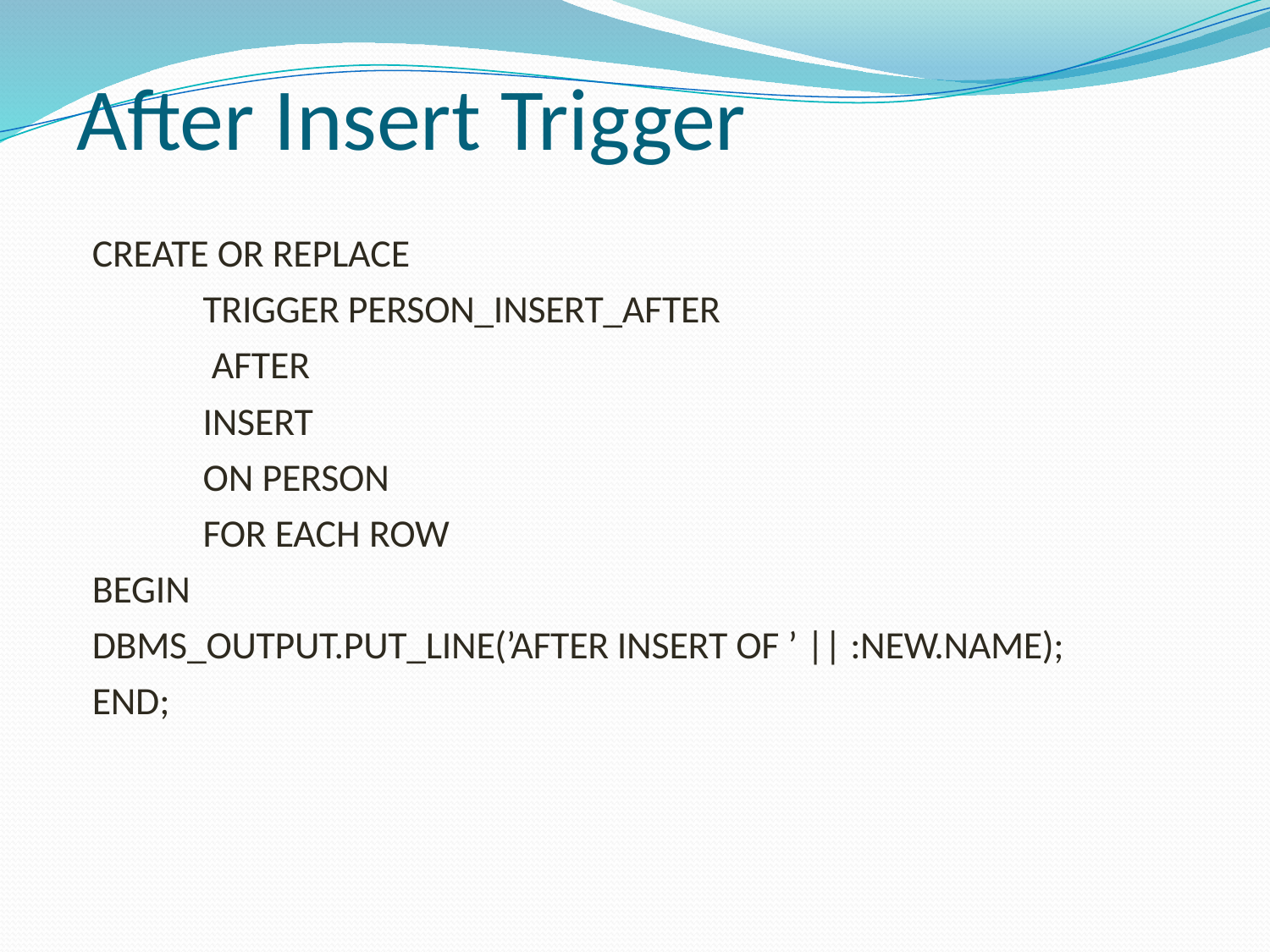

# After Insert Trigger
CREATE OR REPLACE
TRIGGER PERSON_INSERT_AFTER  AFTER
INSERT
ON PERSON  FOR EACH ROW
BEGIN
DBMS_OUTPUT.PUT_LINE(’AFTER INSERT OF ’ || :NEW.NAME);  END;